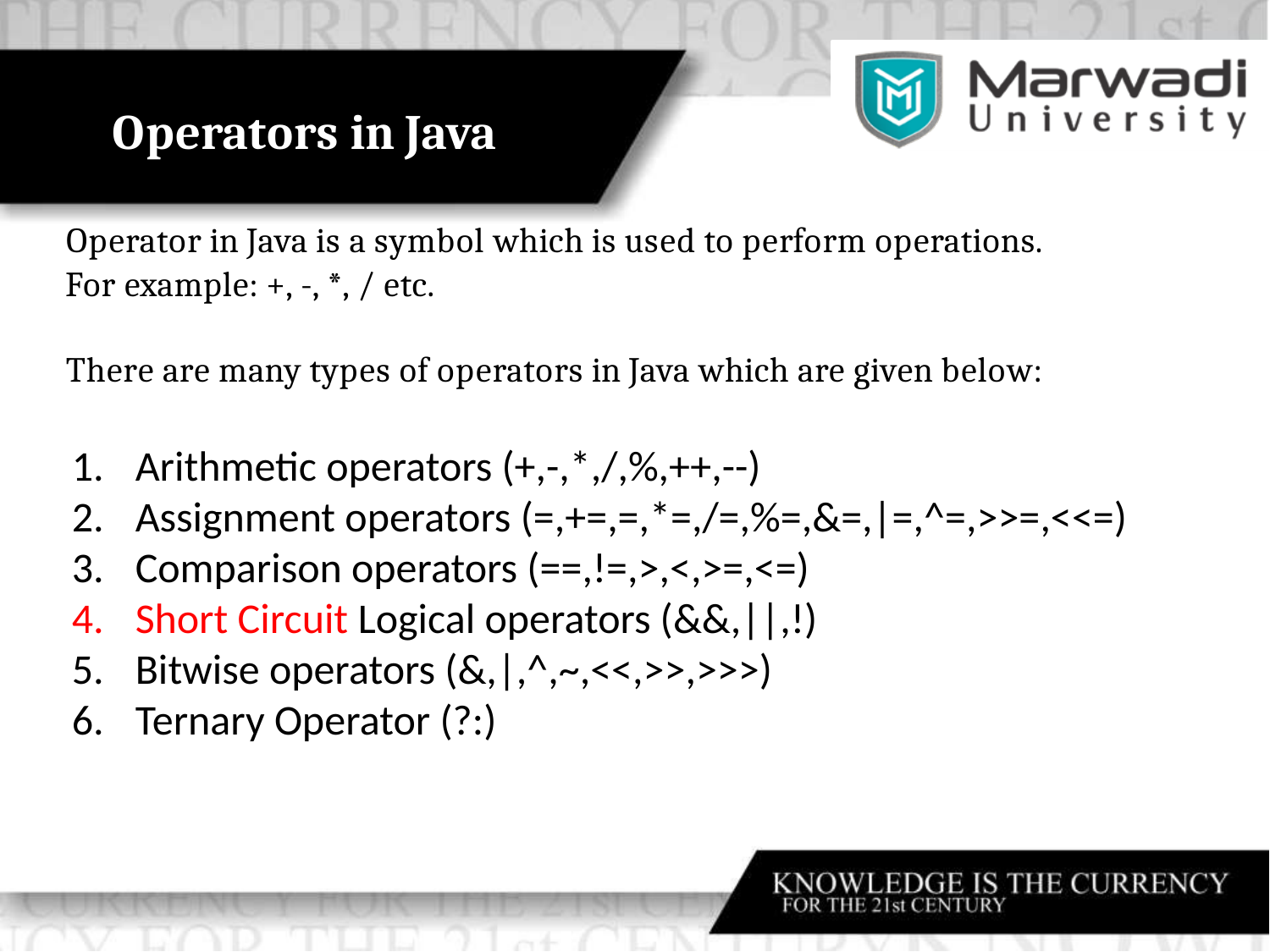

# Operators in Java
Operator in Java is a symbol which is used to perform operations.
For example: +, -, *, / etc.

There are many types of operators in Java which are given below:

Arithmetic operators (+,-,*,/,%,++,--)
Assignment operators (=,+=,=,*=,/=,%=,&=,|=,^=,>>=,<<=)
Comparison operators (==,!=,>,<,>=,<=)
Short Circuit Logical operators (&&,||,!)
Bitwise operators (&,|,^,~,<<,>>,>>>)
Ternary Operator (?:)